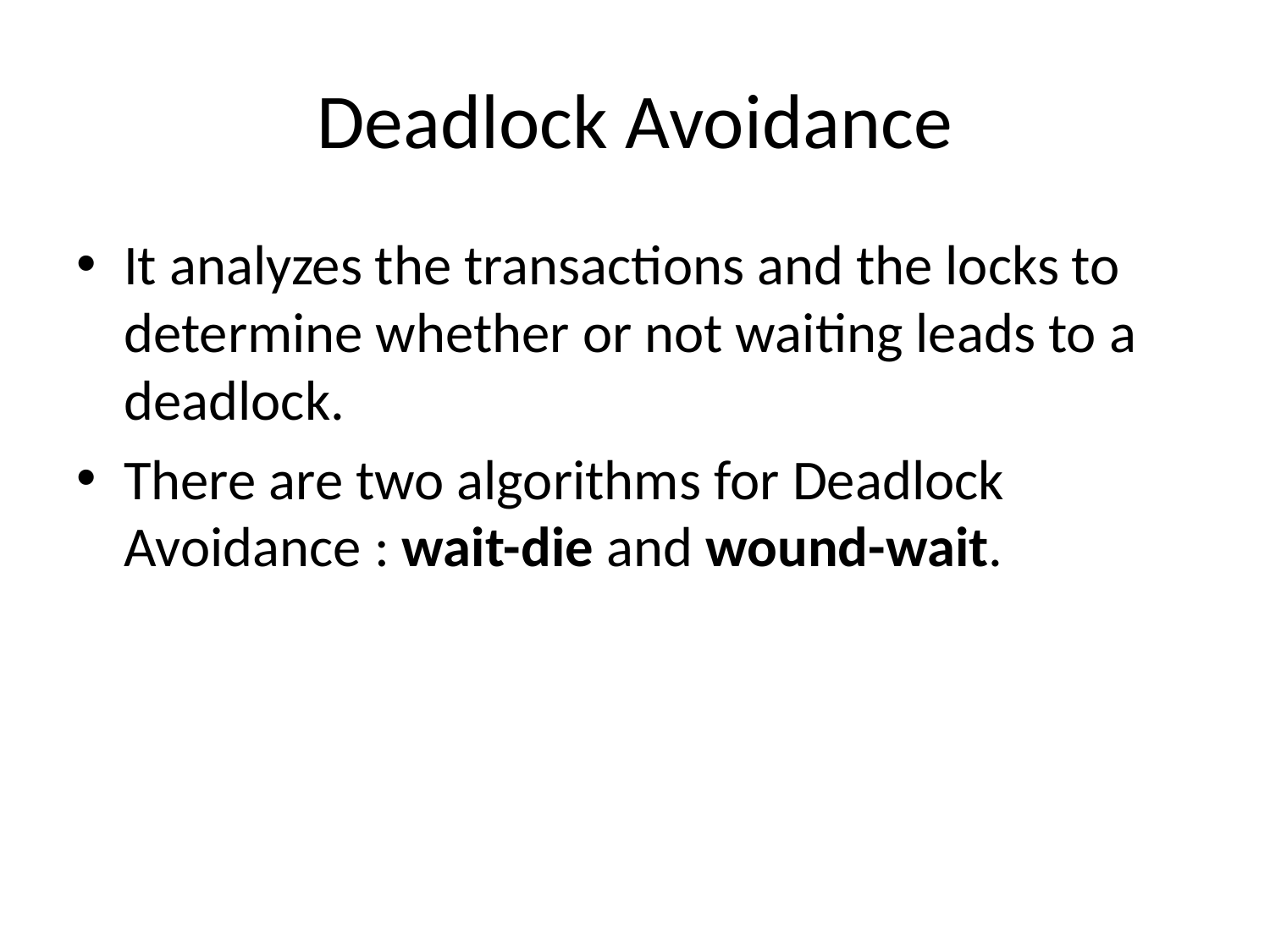

# Deadlock Avoidance
It analyzes the transactions and the locks to determine whether or not waiting leads to a deadlock.
There are two algorithms for Deadlock Avoidance : wait-die and wound-wait.